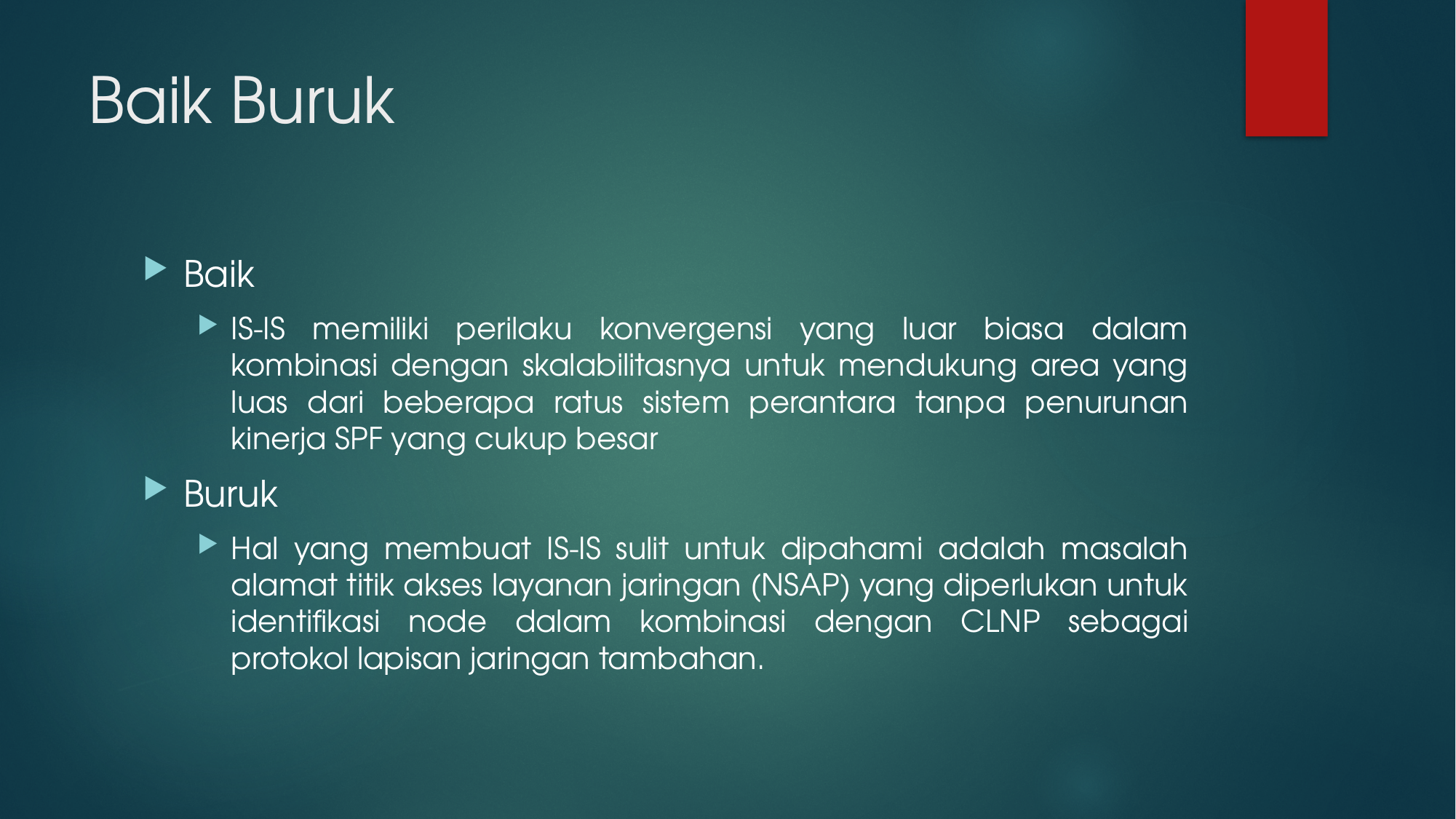

# Baik Buruk
Baik
IS-IS memiliki perilaku konvergensi yang luar biasa dalam kombinasi dengan skalabilitasnya untuk mendukung area yang luas dari beberapa ratus sistem perantara tanpa penurunan kinerja SPF yang cukup besar
Buruk
Hal yang membuat IS-IS sulit untuk dipahami adalah masalah alamat titik akses layanan jaringan (NSAP) yang diperlukan untuk identifikasi node dalam kombinasi dengan CLNP sebagai protokol lapisan jaringan tambahan.